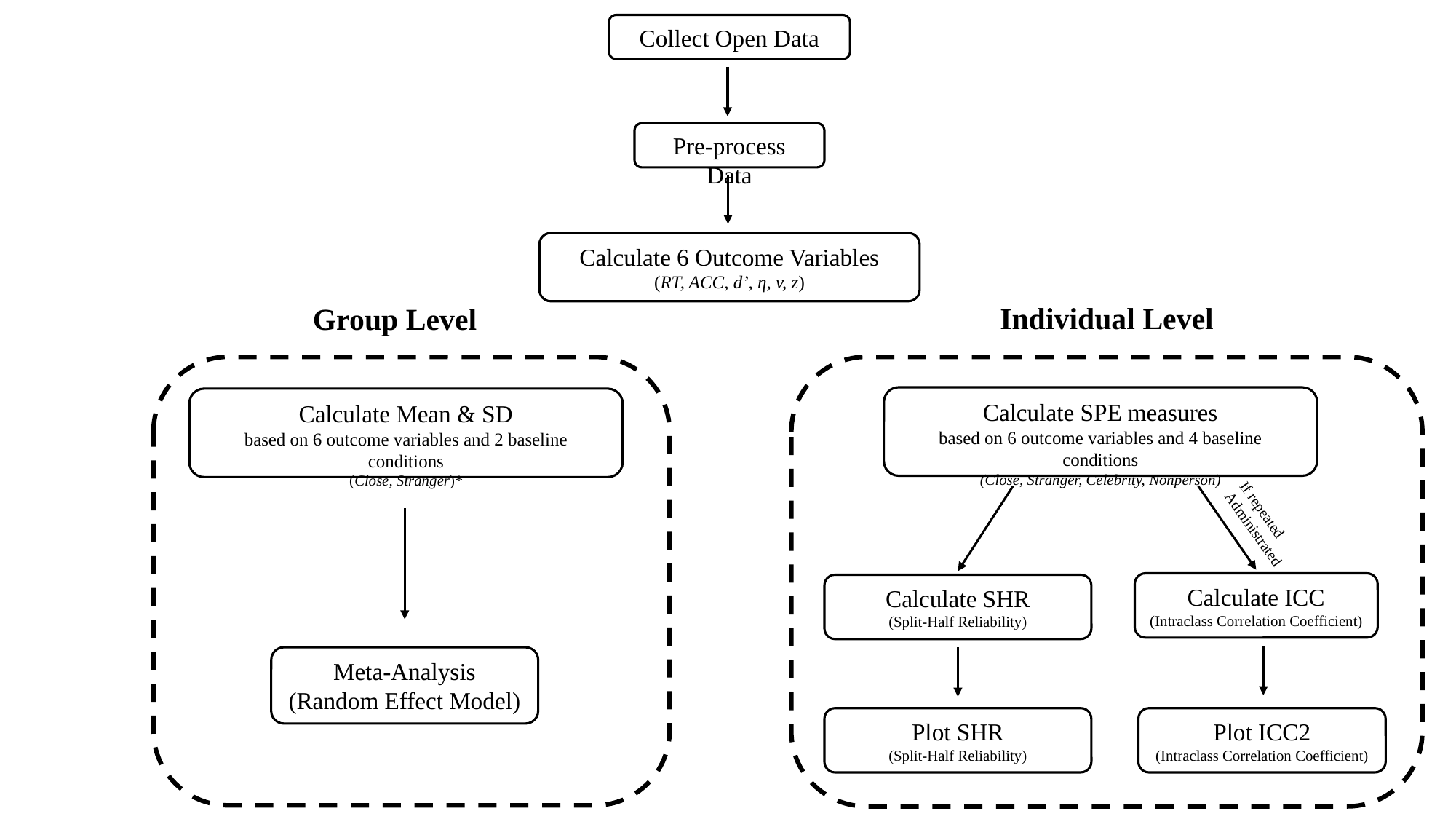

Collect Open Data
Pre-process Data
Calculate 6 Outcome Variables
(RT, ACC, d’, η, v, z)
Individual Level
Group Level

Calculate SPE measures
based on 6 outcome variables and 4 baseline conditions
(Close, Stranger, Celebrity, Nonperson)
Calculate Mean & SD
based on 6 outcome variables and 2 baseline conditions
(Close, Stranger)*
If repeated
Administrated
Calculate ICC
(Intraclass Correlation Coefficient)
Calculate SHR
(Split-Half Reliability)
Meta-Analysis
(Random Effect Model)
Plot SHR
(Split-Half Reliability)
Plot ICC2
(Intraclass Correlation Coefficient)